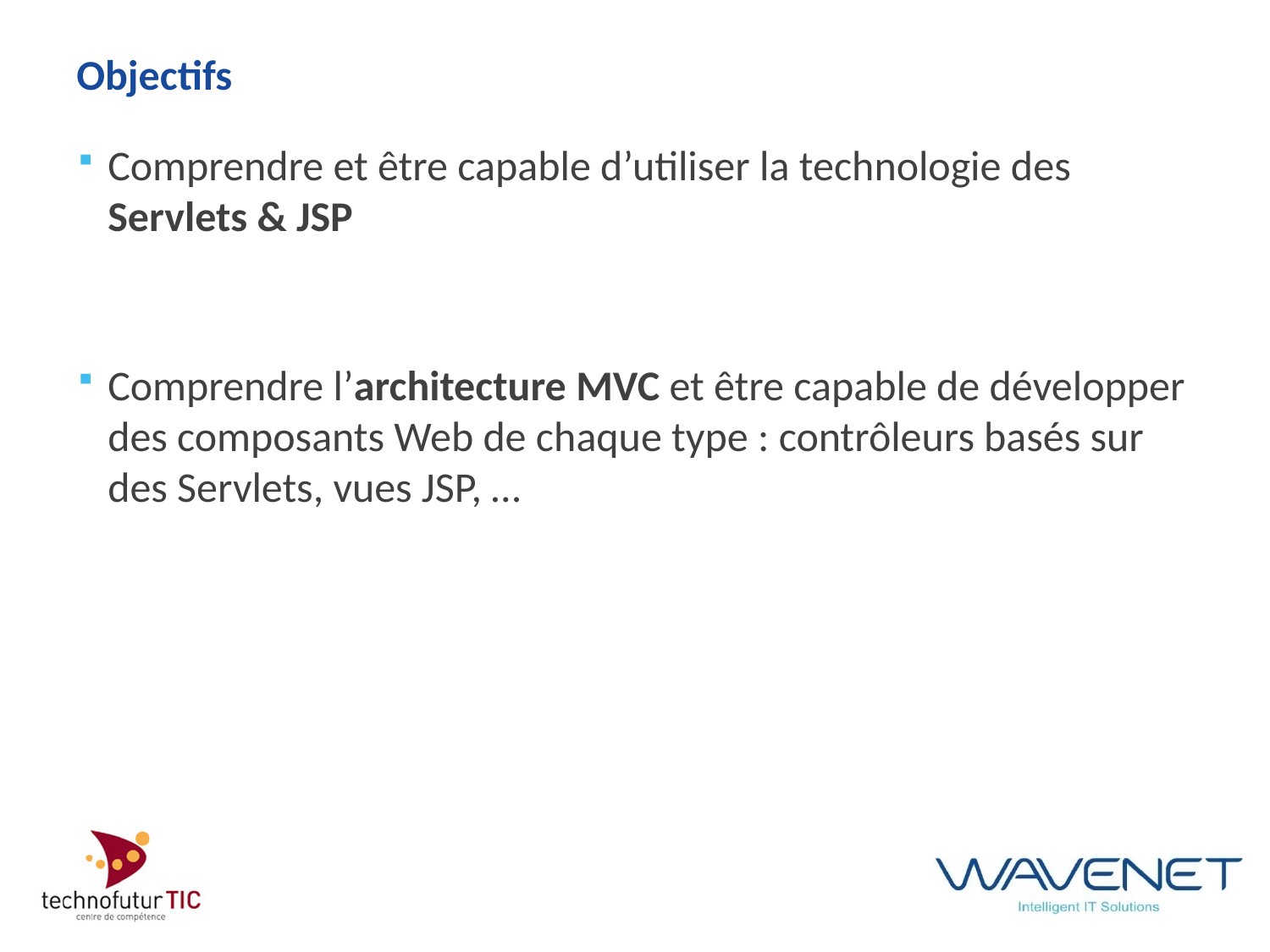

# Objectifs
Comprendre et être capable d’utiliser la technologie des Servlets & JSP

Comprendre l’architecture MVC et être capable de développer des composants Web de chaque type : contrôleurs basés sur des Servlets, vues JSP, …